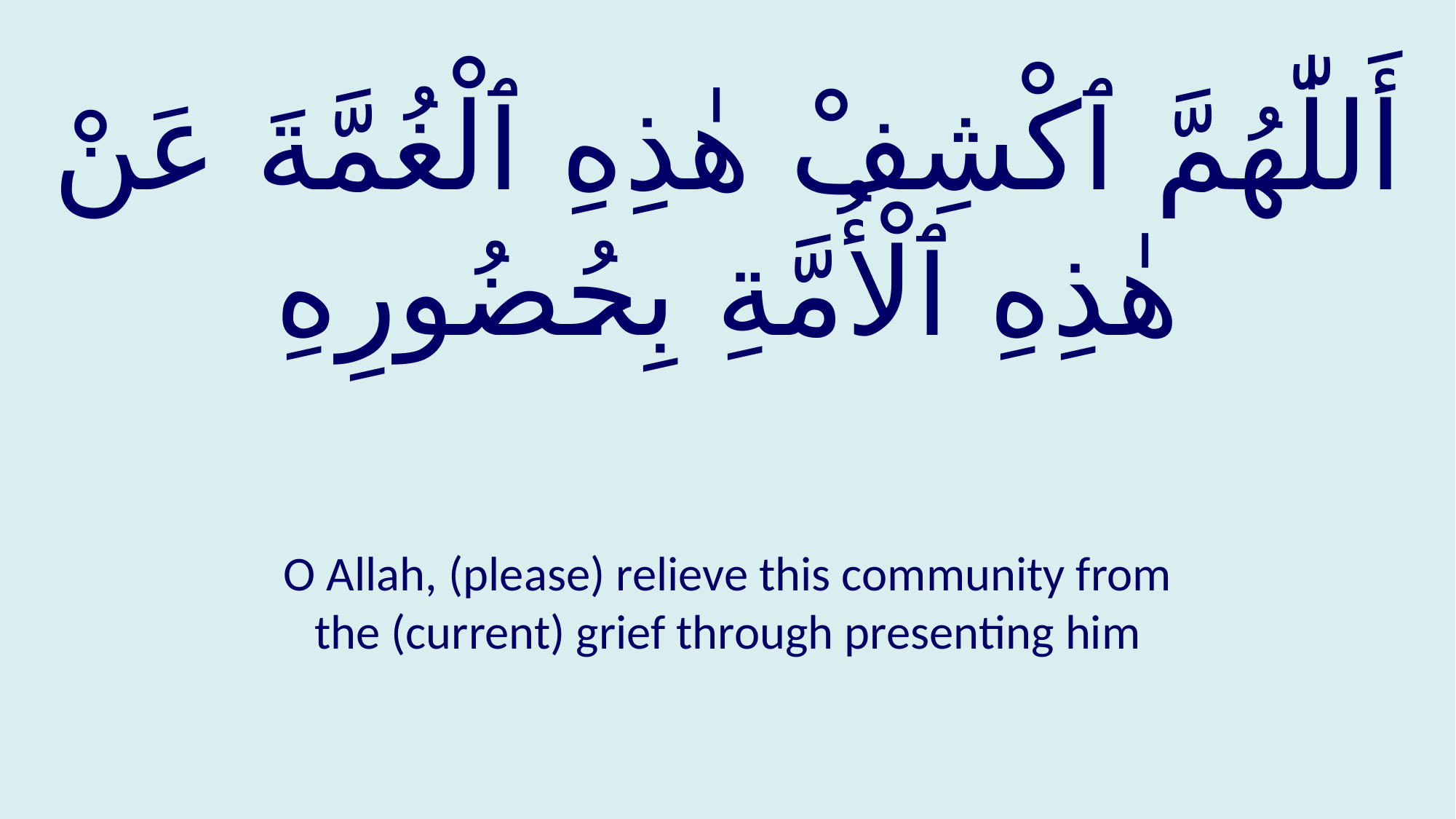

# أَللّٰهُمَّ ٱكْشِفْ هٰذِهِ ٱلْغُمَّةَ عَنْ هٰذِهِ ٱلْأُمَّةِ بِحُضُورِهِ
O Allah, (please) relieve this community from the (current) grief through presenting him